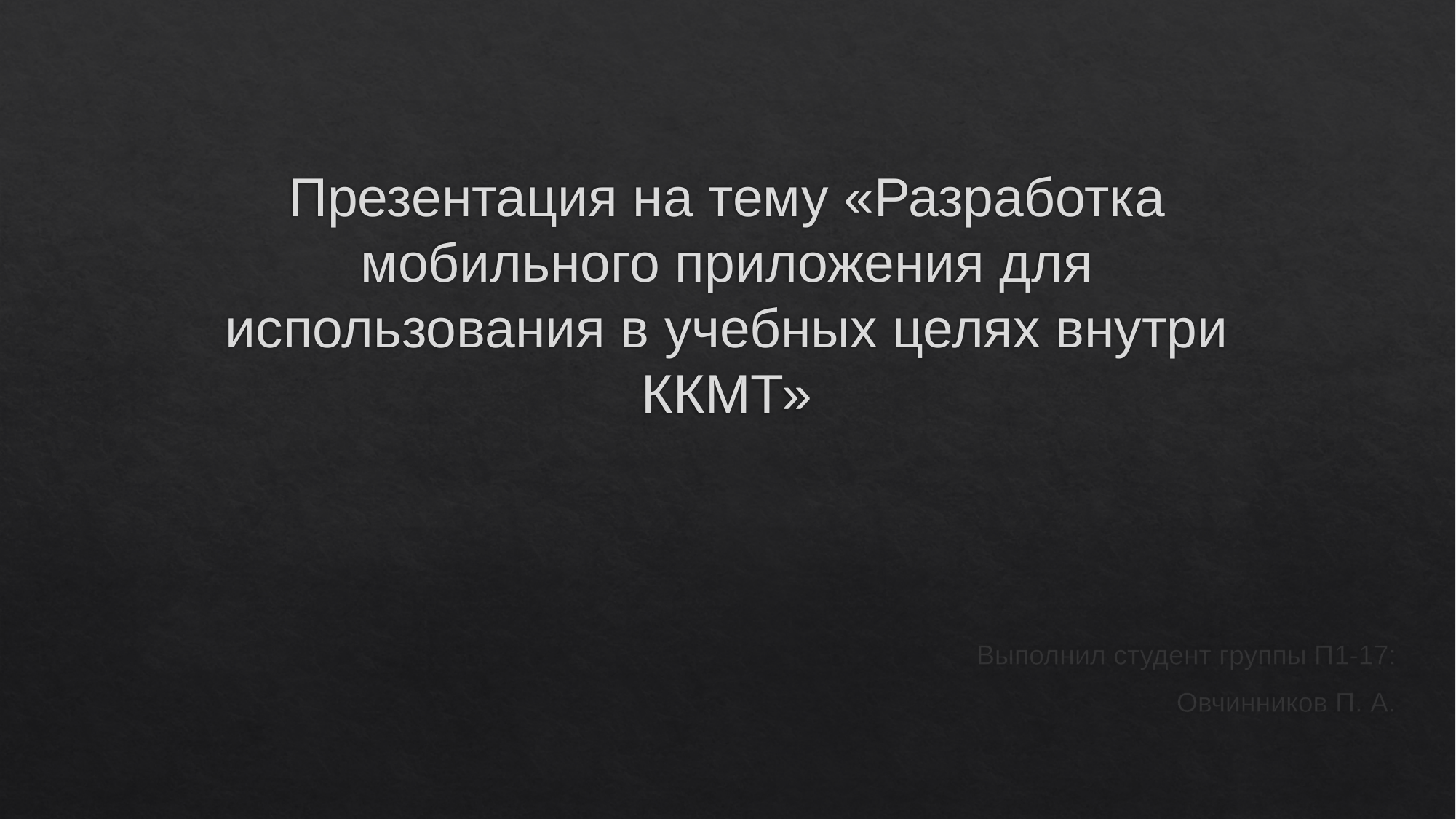

# Презентация на тему «Разработка мобильного приложения для использования в учебных целях внутри ККМТ»
Выполнил студент группы П1-17:
Овчинников П. А.